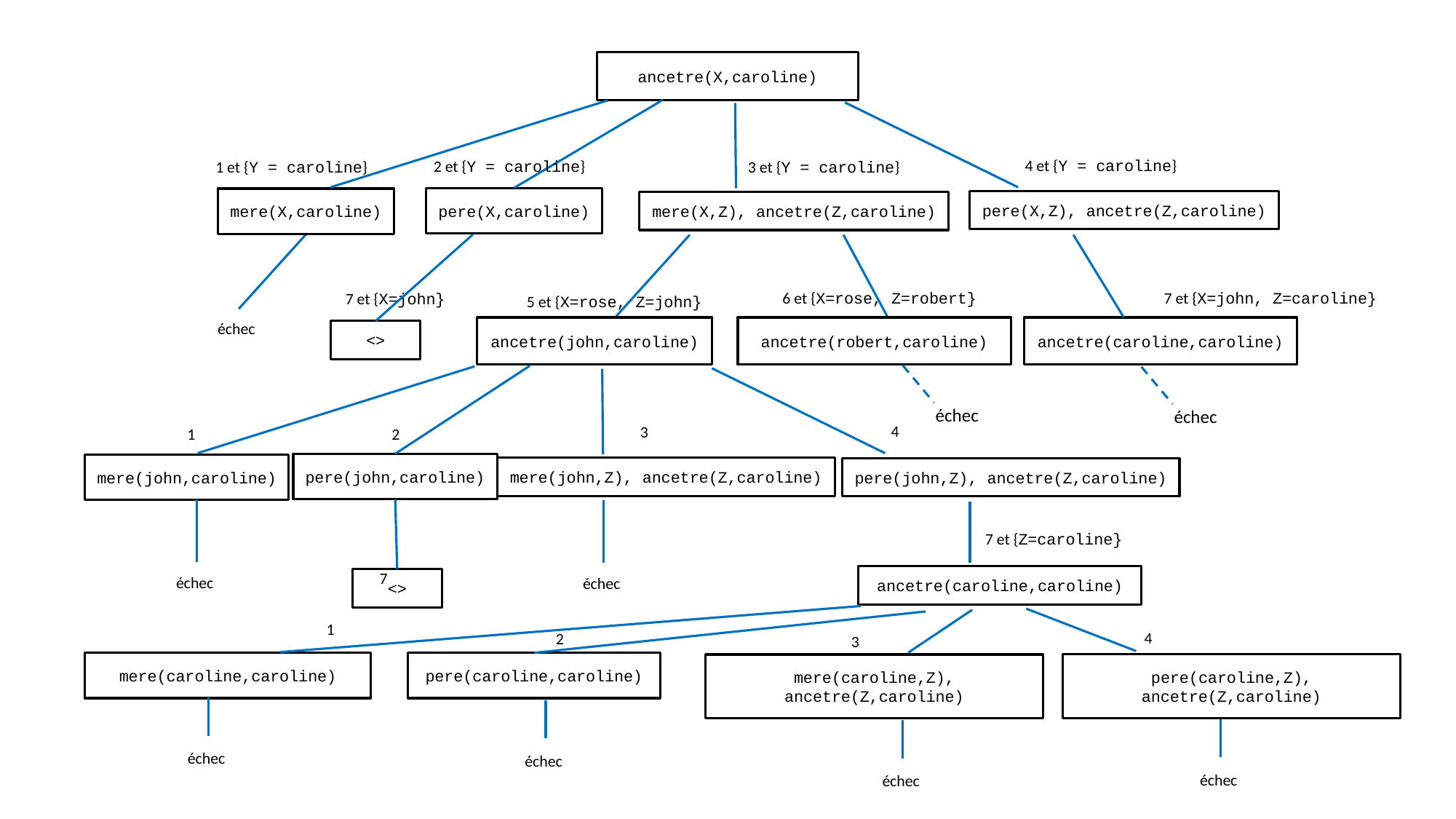

ancetre(X,caroline)
4 et {Y = caroline}
2 et {Y = caroline}
1 et {Y = caroline}
3 et {Y = caroline}
pere(X,Z), ancetre(Z,caroline)
pere(X,caroline)
mere(X,Z), ancetre(Z,caroline)
mere(X,caroline)
échec
7 et {X=john}
<>
6 et {X=rose, Z=robert}
ancetre(robert,caroline)
7 et {X=john, Z=caroline}
ancetre(caroline,caroline)
5 et {X=rose, Z=john}
ancetre(john,caroline)
échec
pere(john,caroline)
mere(john,Z), ancetre(Z,caroline)
mere(john,caroline)
pere(john,Z), ancetre(Z,caroline)
échec
4
3
2
1
7
<>
échec
échec
7 et {Z=caroline}
ancetre(caroline,caroline)
mere(caroline,caroline)
pere(caroline,caroline)
pere(caroline,Z), ancetre(Z,caroline)
mere(caroline,Z), ancetre(Z,caroline)
1
4
2
3
échec
échec
échec
échec